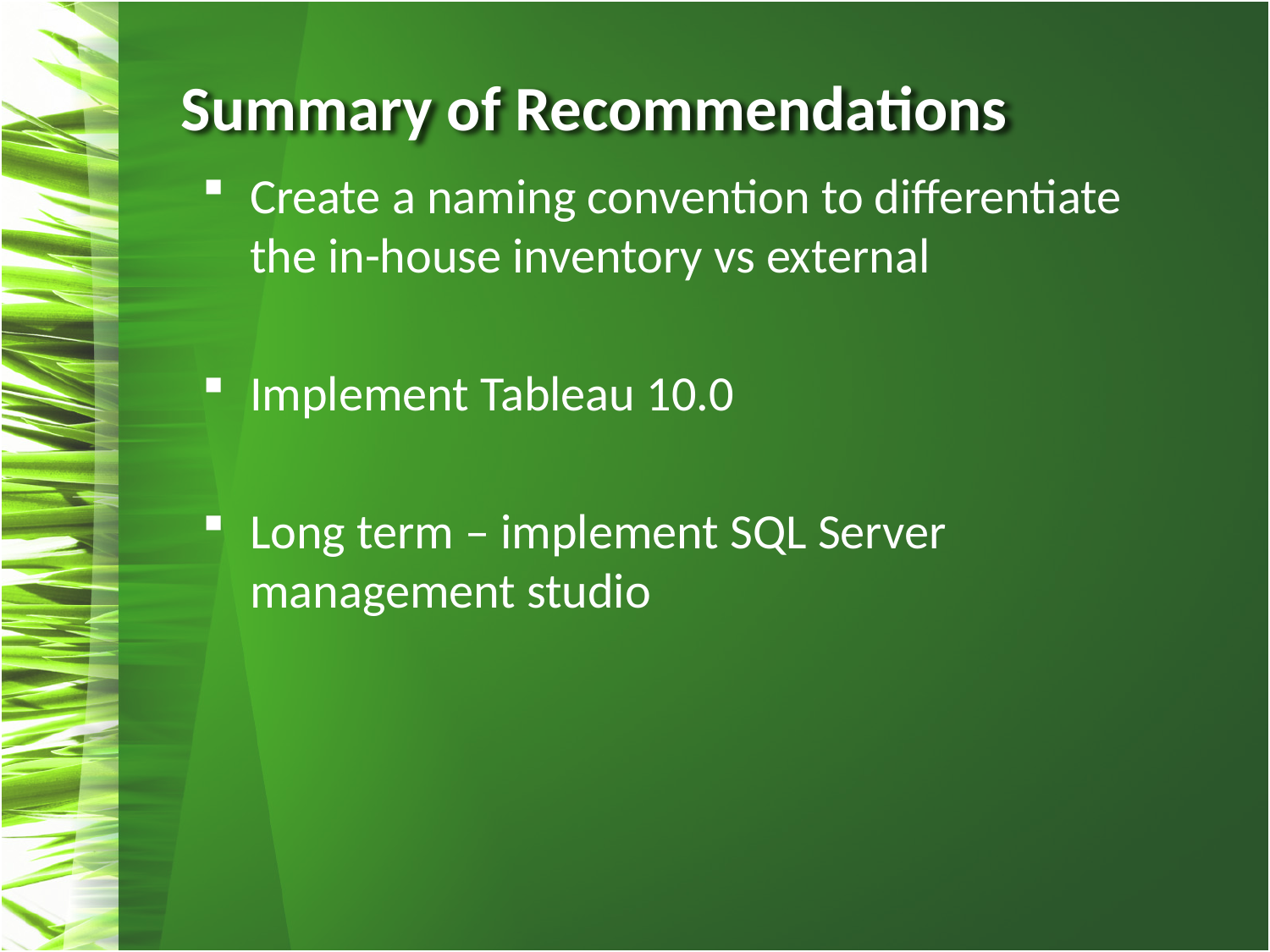

# Summary of Recommendations
Create a naming convention to differentiate the in-house inventory vs external

Implement Tableau 10.0

Long term – implement SQL Server management studio